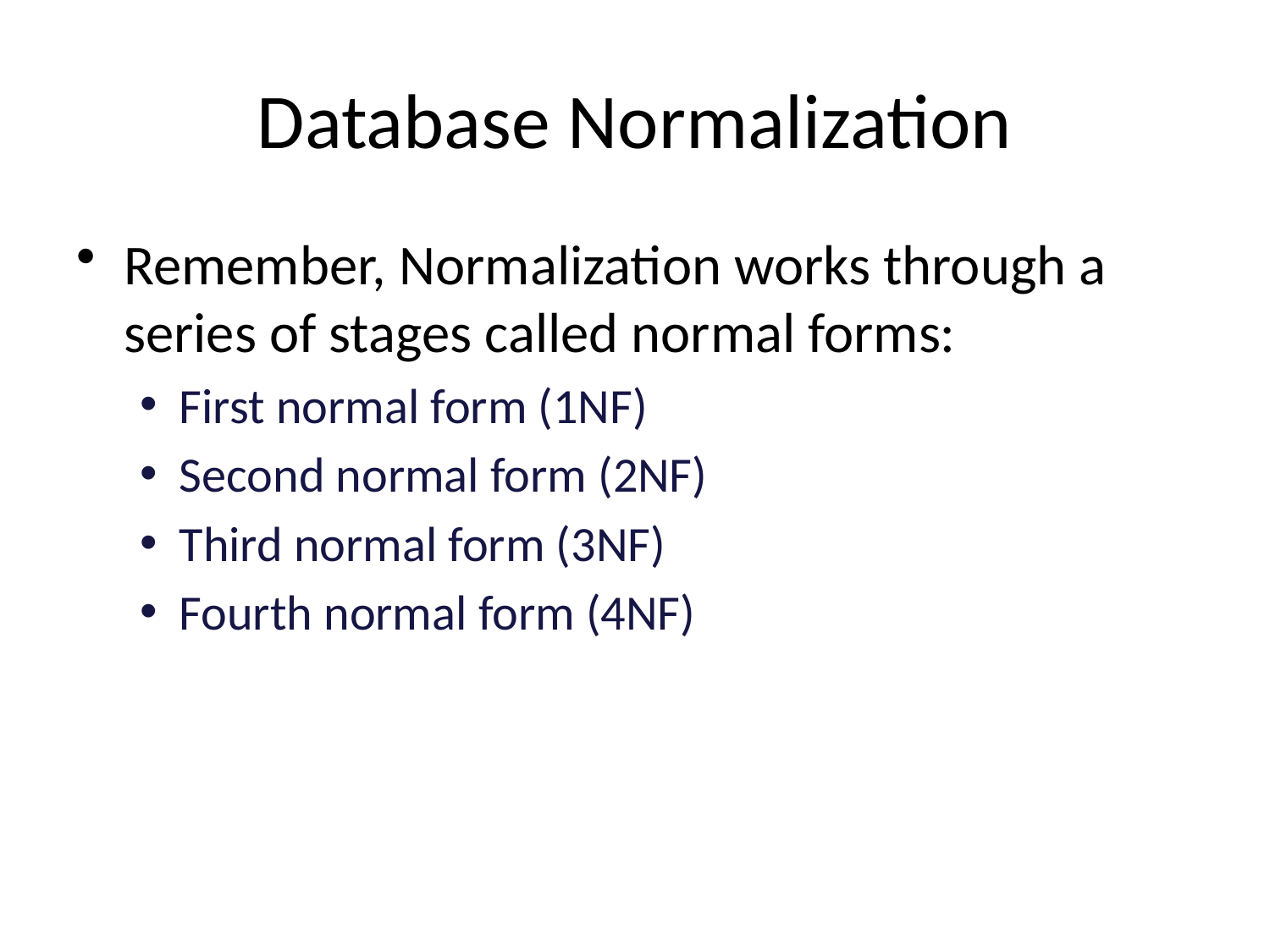

# Database Normalization
Remember, Normalization works through a series of stages called normal forms:
First normal form (1NF)
Second normal form (2NF)
Third normal form (3NF)
Fourth normal form (4NF)